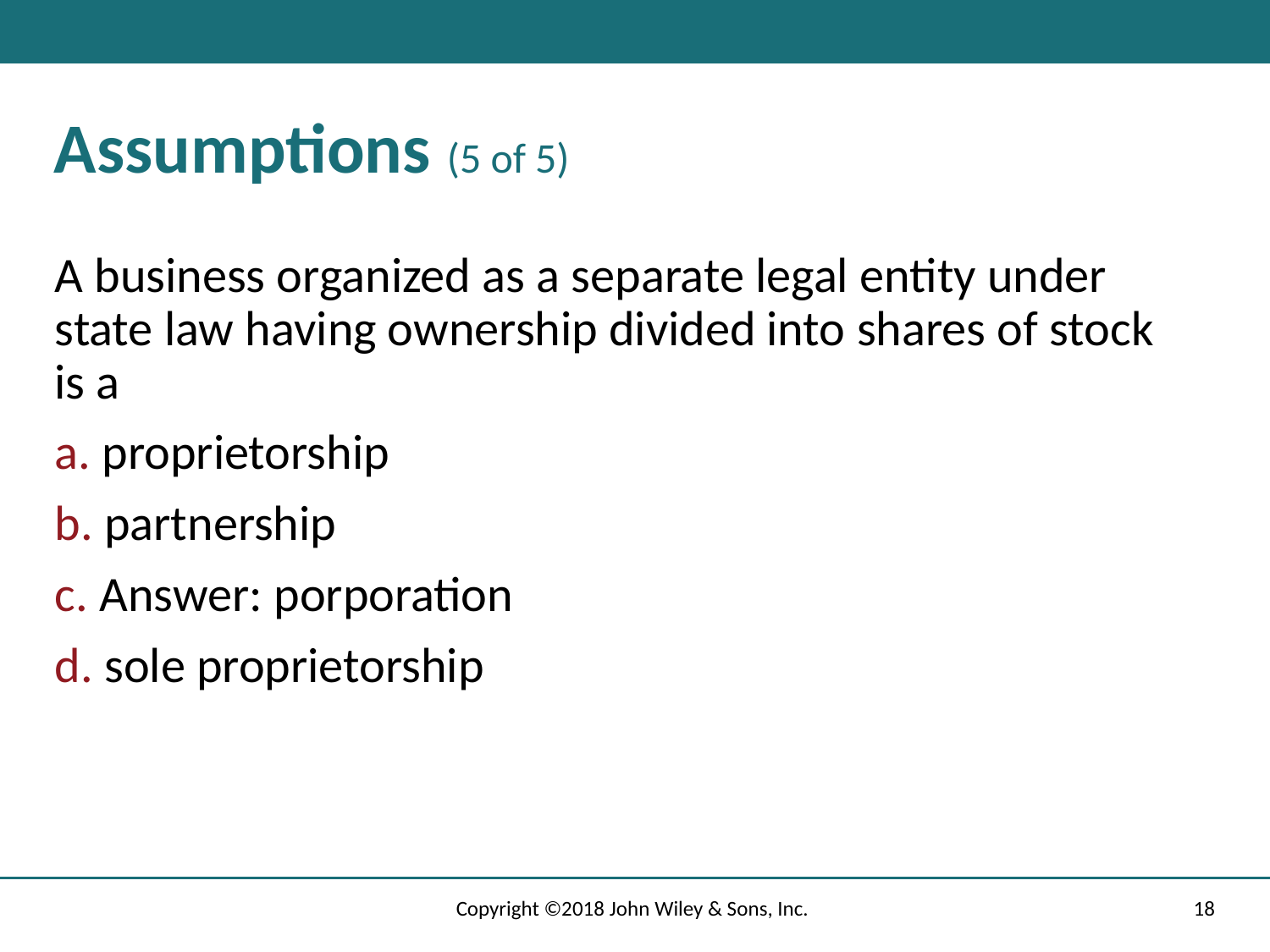

# Assumptions (5 of 5)
A business organized as a separate legal entity under state law having ownership divided into shares of stock is a
a. proprietorship
b. partnership
c. Answer: porporation
d. sole proprietorship
Copyright ©2018 John Wiley & Sons, Inc.
18